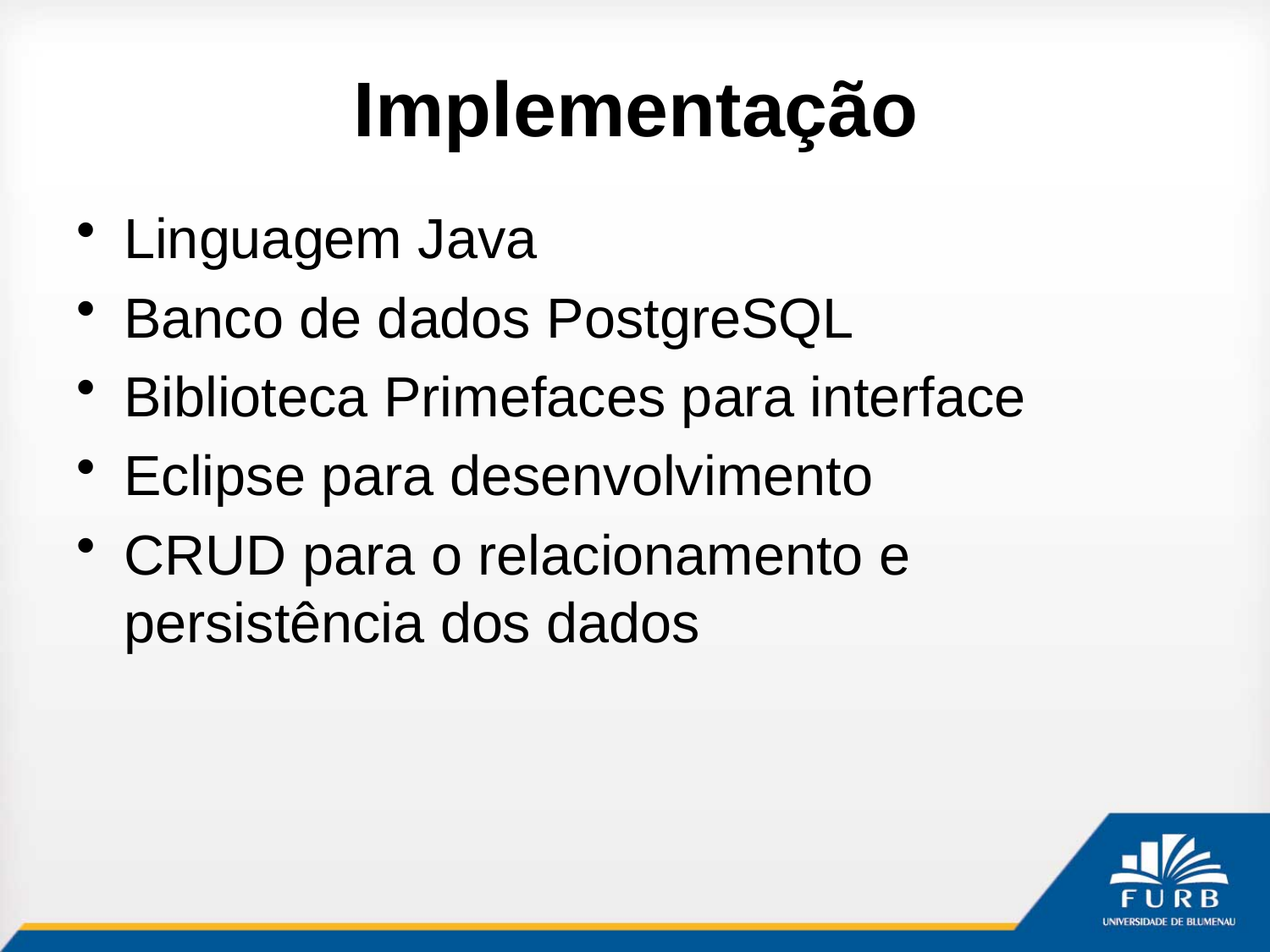

# Implementação
Linguagem Java
Banco de dados PostgreSQL
Biblioteca Primefaces para interface
Eclipse para desenvolvimento
CRUD para o relacionamento e persistência dos dados